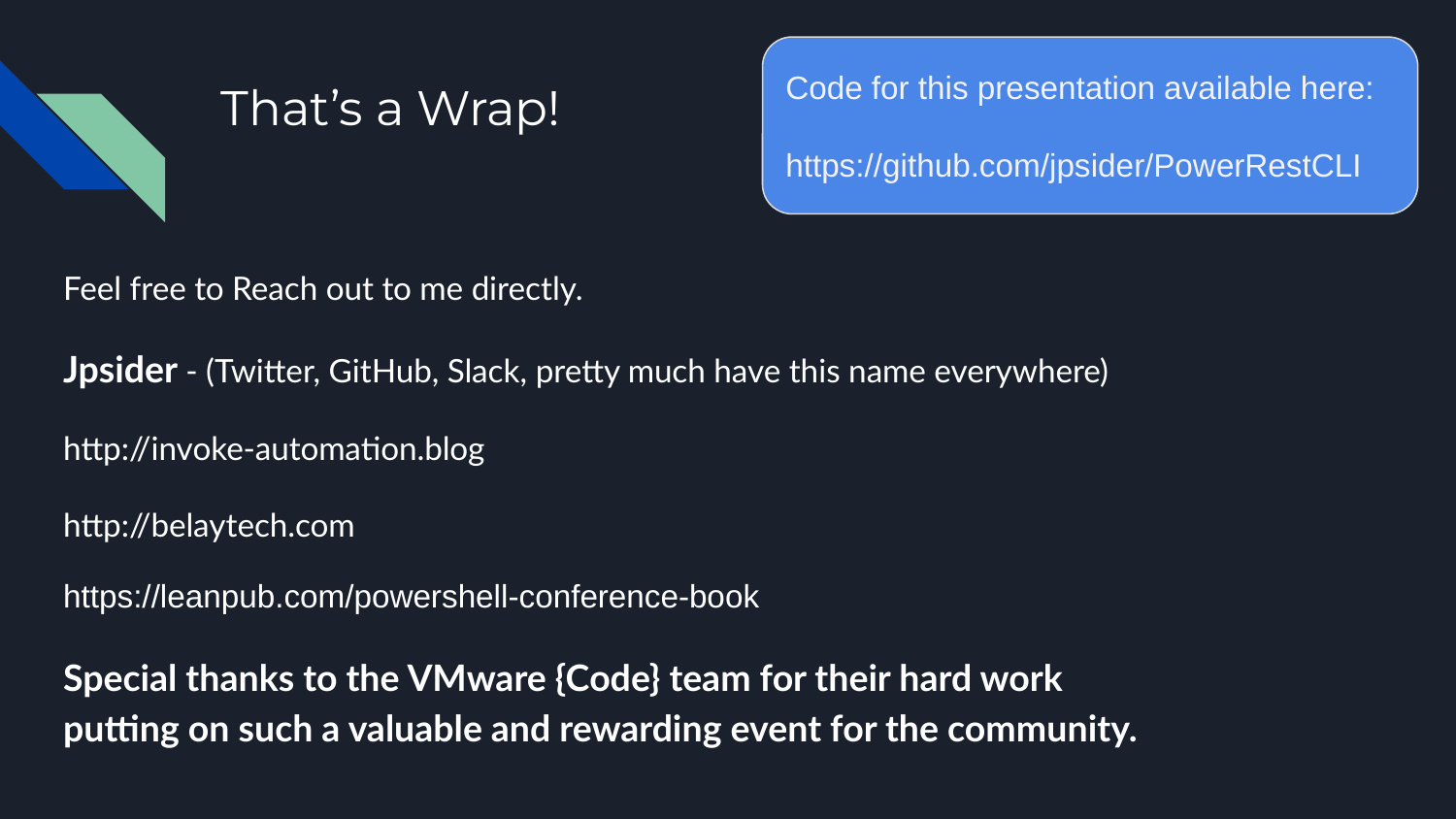

Code for this presentation available here:

https://github.com/jpsider/PowerRestCLI
# That’s a Wrap!
Feel free to Reach out to me directly.
Jpsider - (Twitter, GitHub, Slack, pretty much have this name everywhere)
http://invoke-automation.blog
http://belaytech.com
https://leanpub.com/powershell-conference-book

Special thanks to the VMware {Code} team for their hard work
putting on such a valuable and rewarding event for the community.